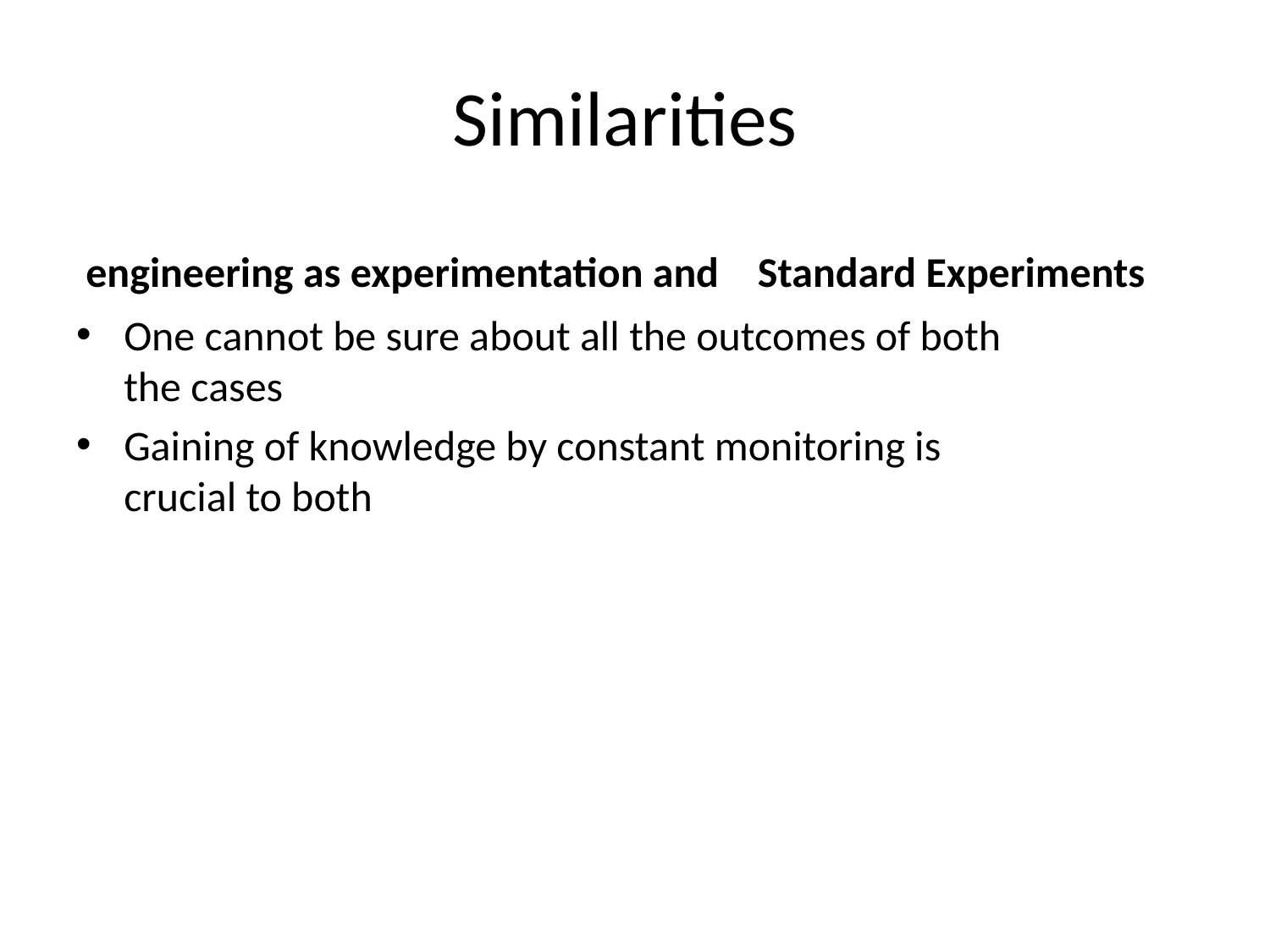

# Similarities
 engineering as experimentation and
Standard Experiments
One cannot be sure about all the outcomes of both the cases
Gaining of knowledge by constant monitoring is crucial to both